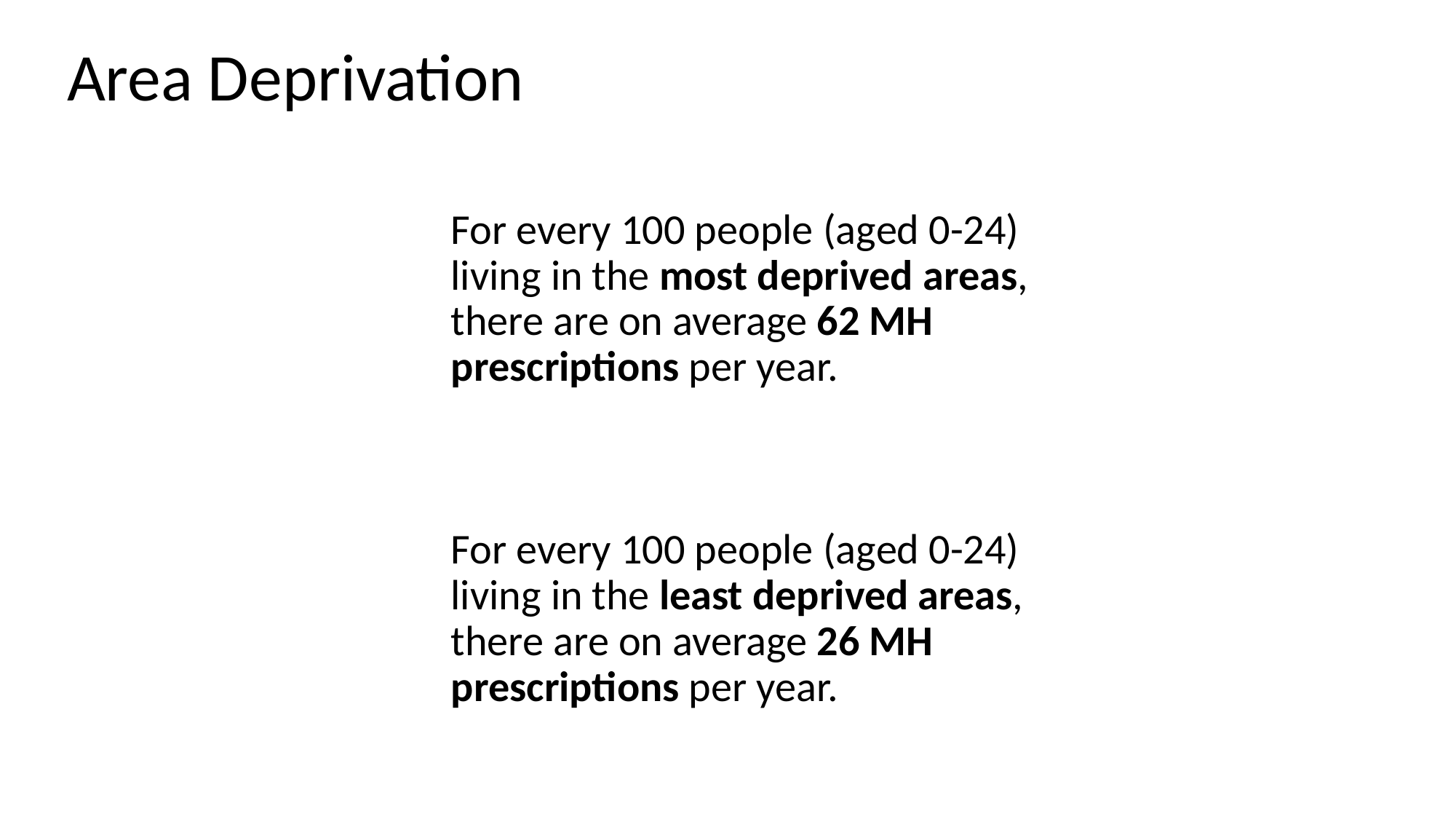

# Area Deprivation

For every 100 people (aged 0-24) living in the most deprived areas, there are on average 62 MH prescriptions per year.

For every 100 people (aged 0-24) living in the least deprived areas, there are on average 26 MH prescriptions per year.